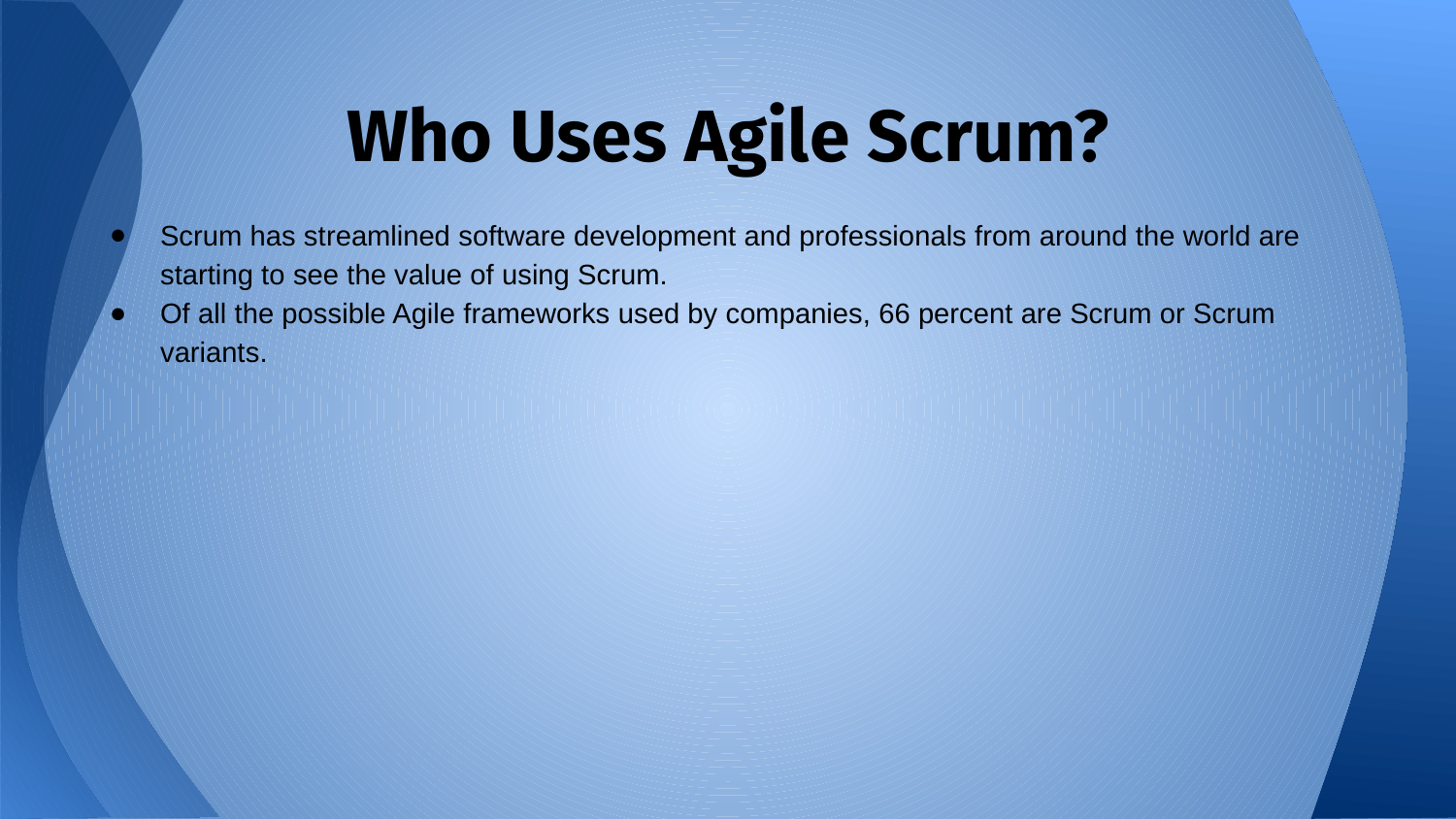

# Who Uses Agile Scrum?
Scrum has streamlined software development and professionals from around the world are starting to see the value of using Scrum.
Of all the possible Agile frameworks used by companies, 66 percent are Scrum or Scrum variants.